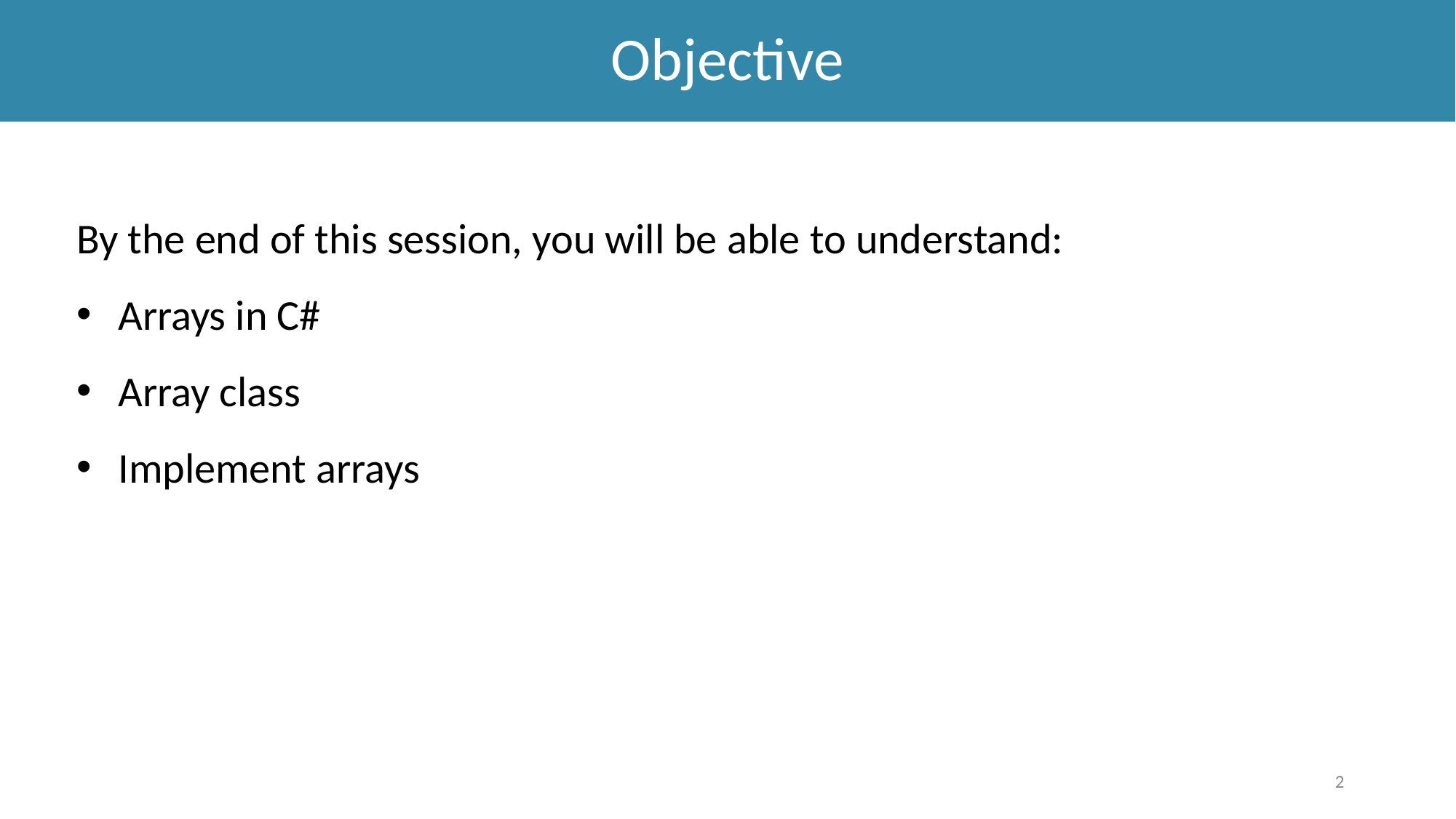

# Objective
By the end of this session, you will be able to understand:
Arrays in C#
Array class
Implement arrays

2